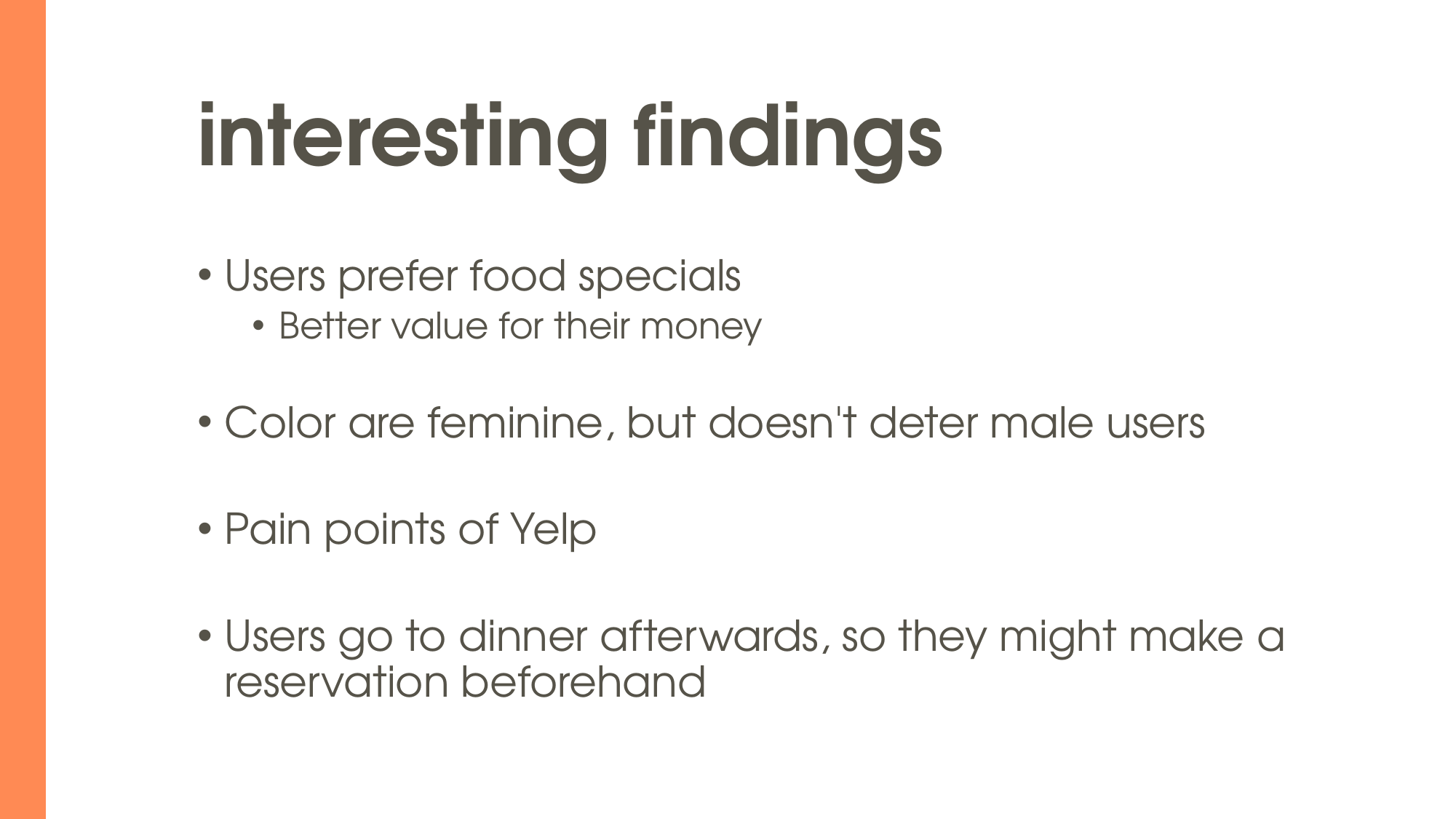

# interesting findings
Users prefer food specials
Better value for their money
Color are feminine, but doesn't deter male users
Pain points of Yelp
Users go to dinner afterwards, so they might make a reservation beforehand